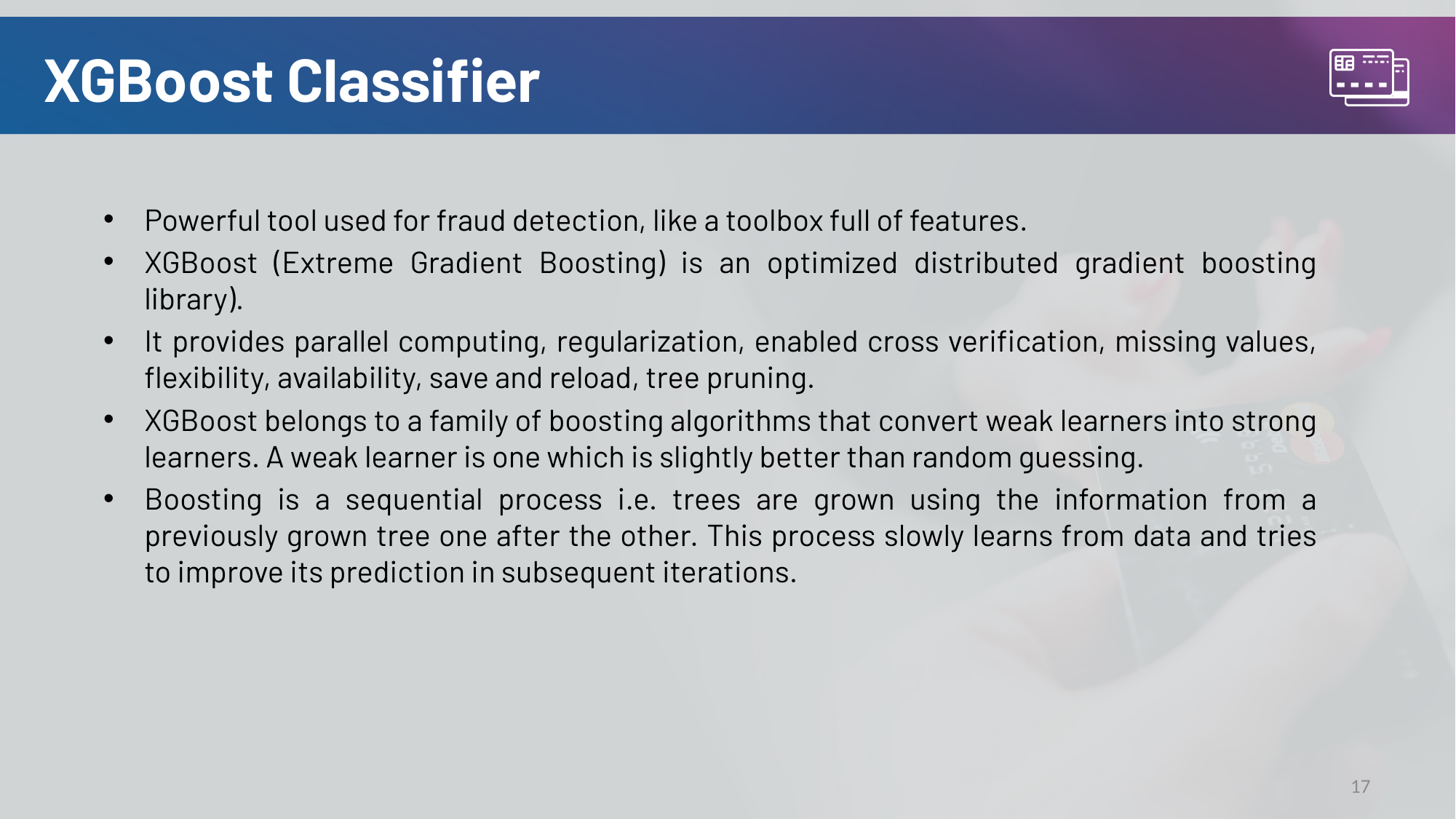

# XGBoost Classifier
Powerful tool used for fraud detection, like a toolbox full of features.
XGBoost (Extreme Gradient Boosting) is an optimized distributed gradient boosting library).
It provides parallel computing, regularization, enabled cross verification, missing values, flexibility, availability, save and reload, tree pruning.
XGBoost belongs to a family of boosting algorithms that convert weak learners into strong learners. A weak learner is one which is slightly better than random guessing.
Boosting is a sequential process i.e. trees are grown using the information from a previously grown tree one after the other. This process slowly learns from data and tries to improve its prediction in subsequent iterations.
17